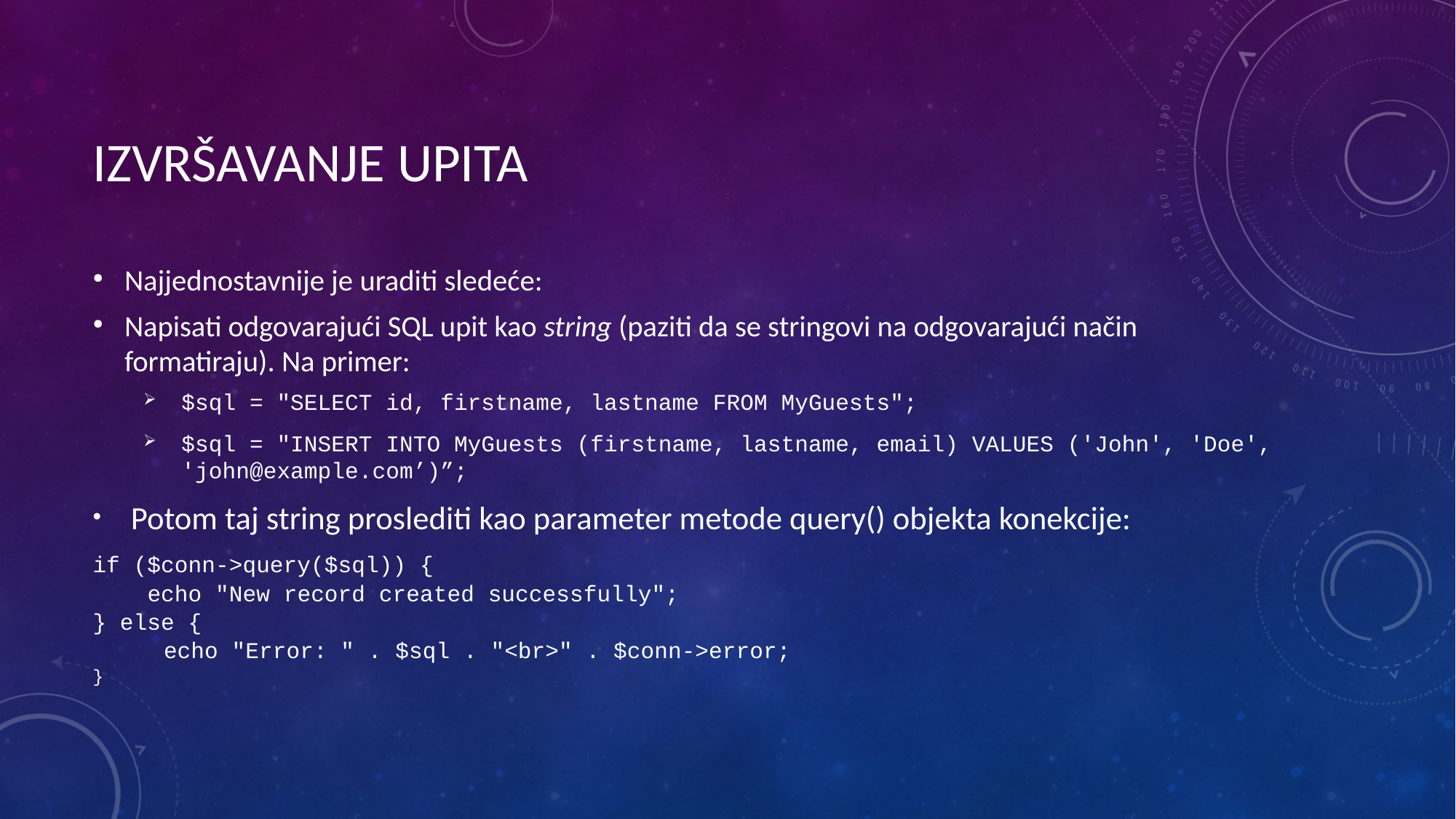

# Izvršavanje upita
Najjednostavnije je uraditi sledeće:
Napisati odgovarajući SQL upit kao string (paziti da se stringovi na odgovarajući način formatiraju). Na primer:
$sql = "SELECT id, firstname, lastname FROM MyGuests";
$sql = "INSERT INTO MyGuests (firstname, lastname, email) VALUES ('John', 'Doe', 'john@example.com’)”;
Potom taj string proslediti kao parameter metode query() objekta konekcije:
if ($conn->query($sql)) {
    echo "New record created successfully";
} else {
	echo "Error: " . $sql . "<br>" . $conn->error;
}